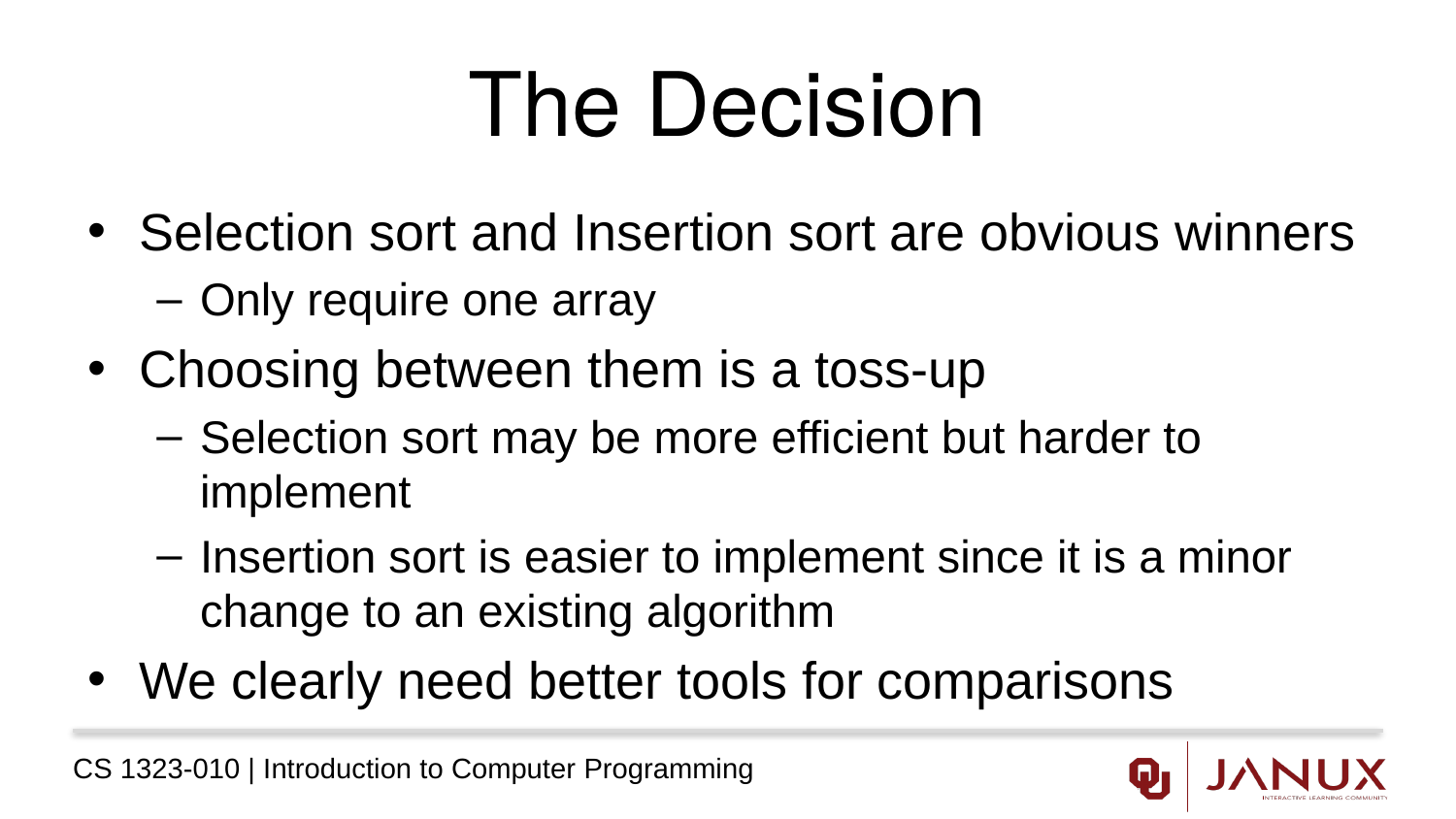

# The Decision
Selection sort and Insertion sort are obvious winners
Only require one array
Choosing between them is a toss-up
Selection sort may be more efficient but harder to implement
Insertion sort is easier to implement since it is a minor change to an existing algorithm
We clearly need better tools for comparisons